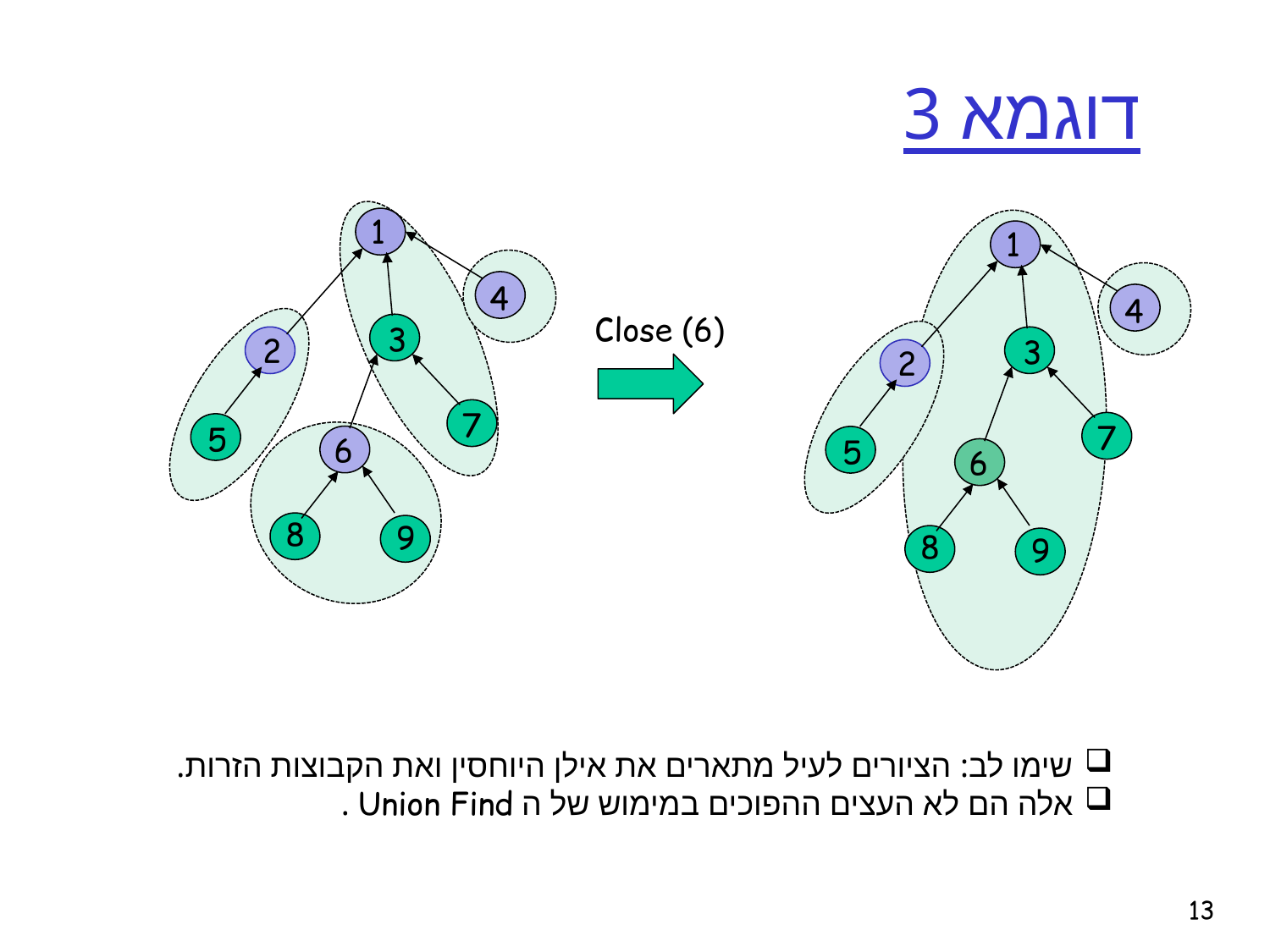

# דוגמא 3

1
4
3
2
7
5
6
8
9

1
4
3
2
7
5
6
8
9
Close (6)

שימו לב: הציורים לעיל מתארים את אילן היוחסין ואת הקבוצות הזרות.
אלה הם לא העצים ההפוכים במימוש של ה Union Find .
13